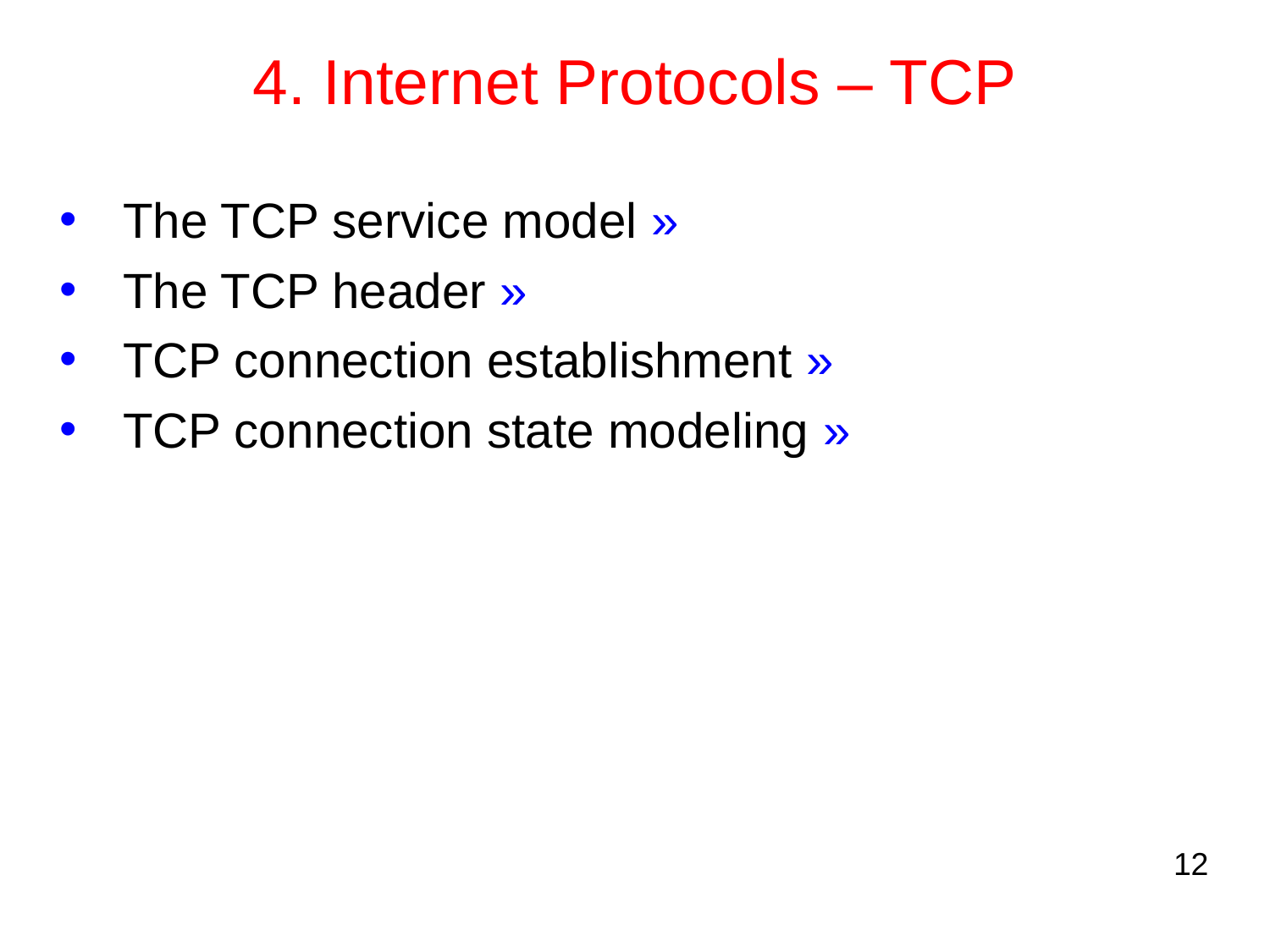

# 4. Internet Protocols – TCP
The TCP service model »
The TCP header »
TCP connection establishment »
TCP connection state modeling »